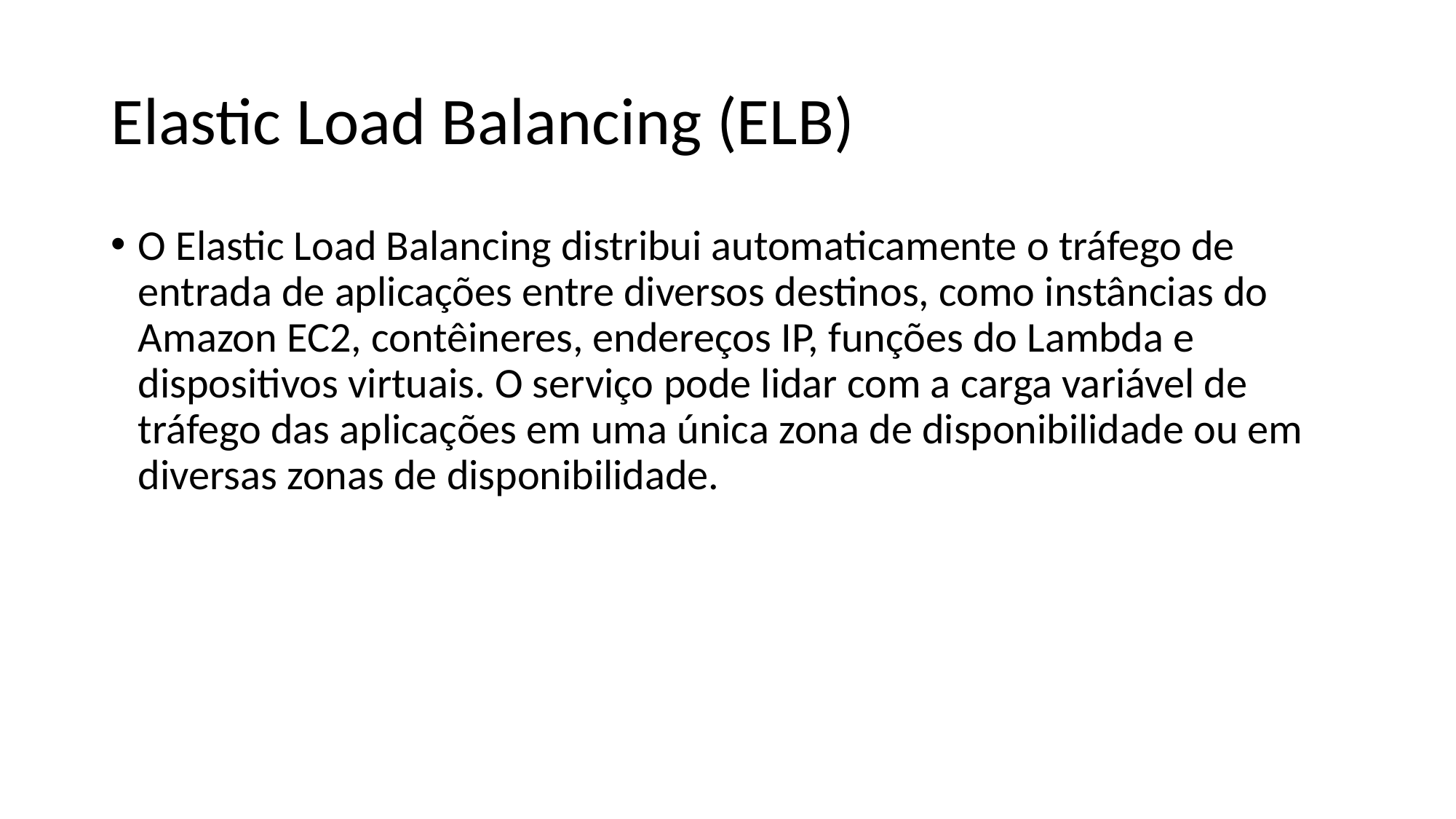

# Elastic Load Balancing (ELB)
O Elastic Load Balancing distribui automaticamente o tráfego de entrada de aplicações entre diversos destinos, como instâncias do Amazon EC2, contêineres, endereços IP, funções do Lambda e dispositivos virtuais. O serviço pode lidar com a carga variável de tráfego das aplicações em uma única zona de disponibilidade ou em diversas zonas de disponibilidade.